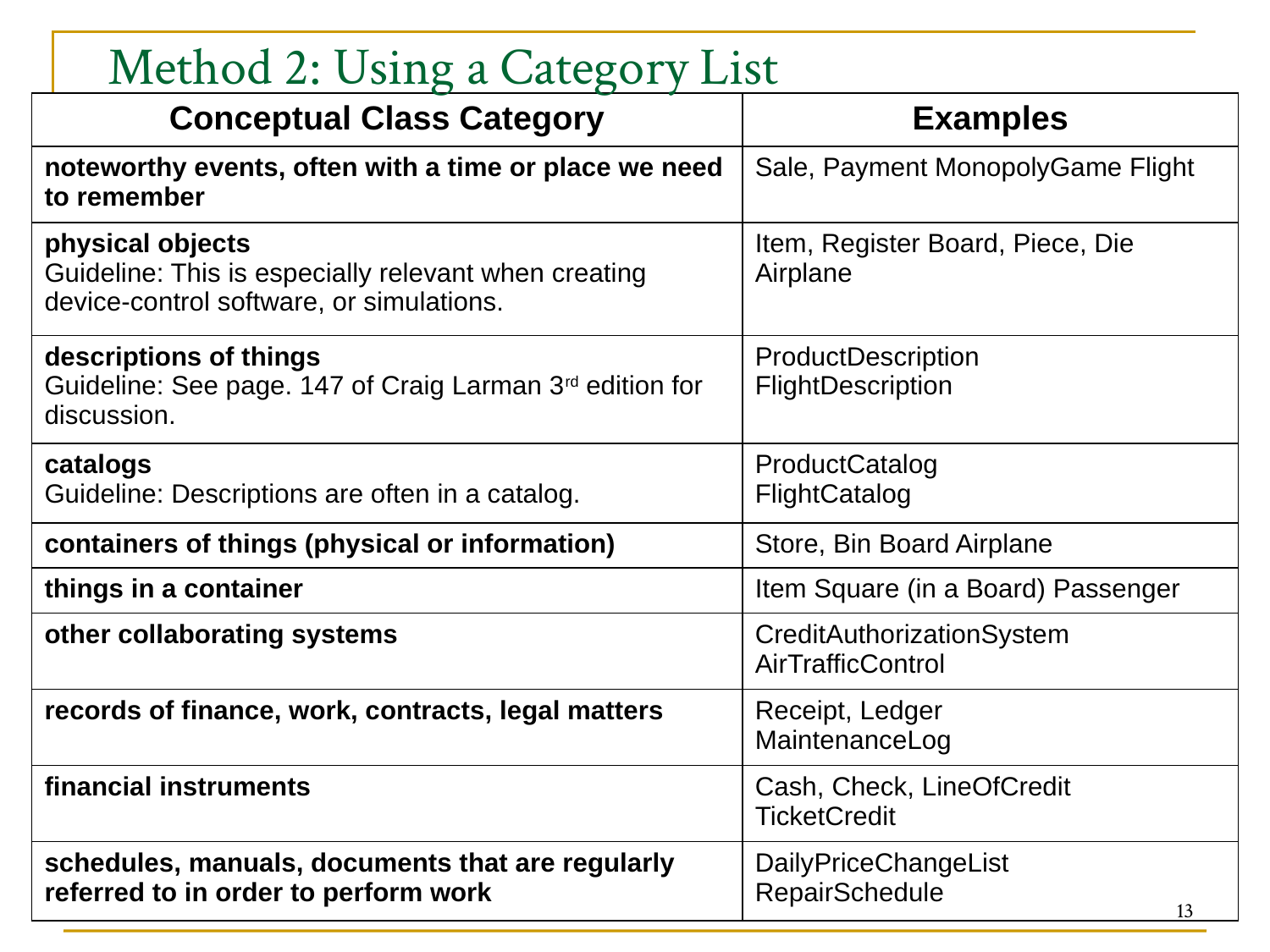

Method 2: Using a Category List
| Conceptual Class Category | Examples |
| --- | --- |
| noteworthy events, often with a time or place we need to remember | Sale, Payment MonopolyGame Flight |
| physical objects Guideline: This is especially relevant when creating device-control software, or simulations. | Item, Register Board, Piece, Die Airplane |
| descriptions of things Guideline: See page. 147 of Craig Larman 3rd edition for discussion. | ProductDescription FlightDescription |
| catalogs Guideline: Descriptions are often in a catalog. | ProductCatalog FlightCatalog |
| containers of things (physical or information) | Store, Bin Board Airplane |
| things in a container | Item Square (in a Board) Passenger |
| other collaborating systems | CreditAuthorizationSystem AirTrafficControl |
| records of finance, work, contracts, legal matters | Receipt, Ledger MaintenanceLog |
| financial instruments | Cash, Check, LineOfCredit TicketCredit |
| schedules, manuals, documents that are regularly referred to in order to perform work | DailyPriceChangeList RepairSchedule |
13